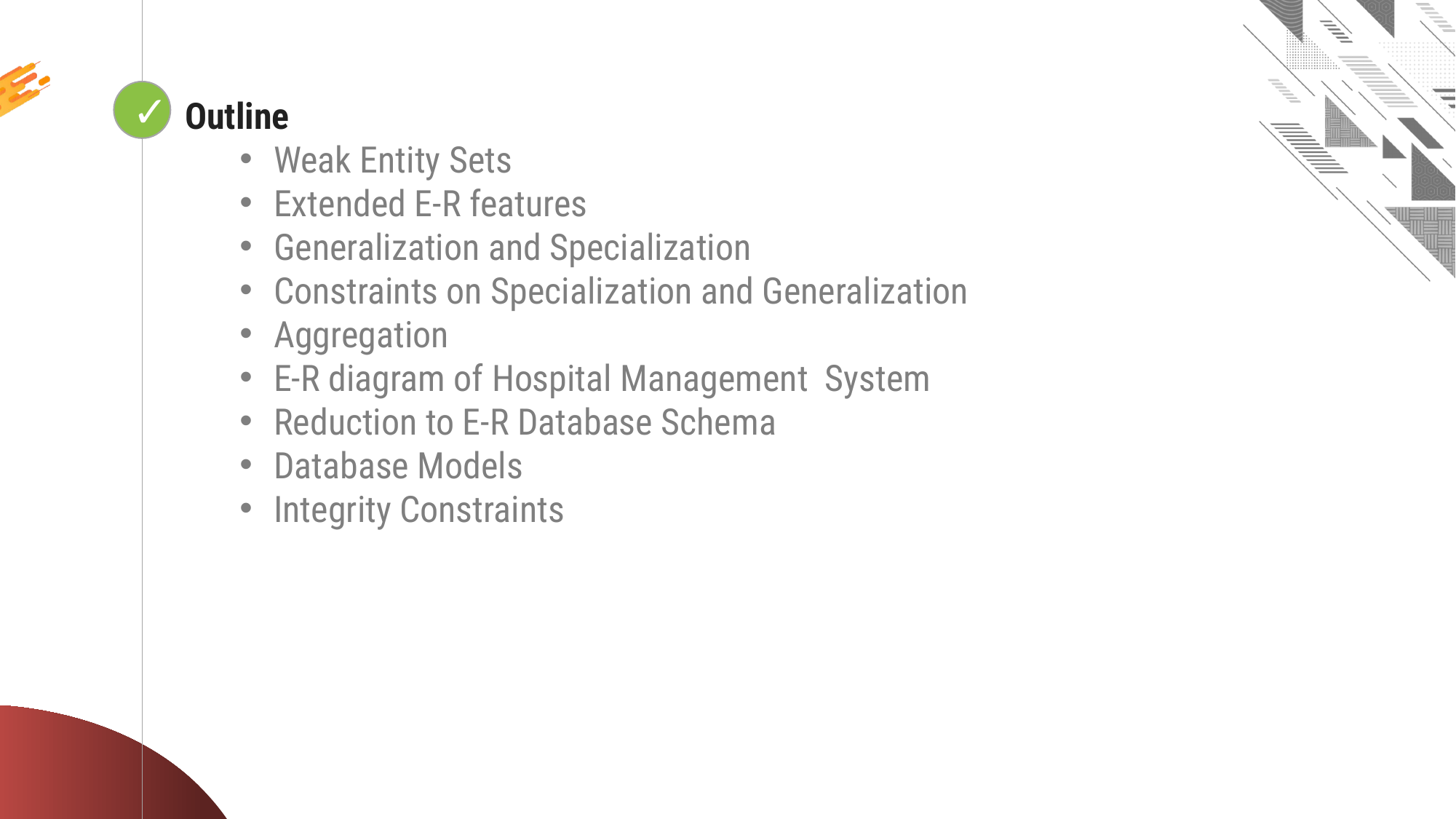

✓
Looping
Outline
Weak Entity Sets
Extended E-R features
Generalization and Specialization
Constraints on Specialization and Generalization
Aggregation
E-R diagram of Hospital Management  System
Reduction to E-R Database Schema
Database Models
Integrity Constraints